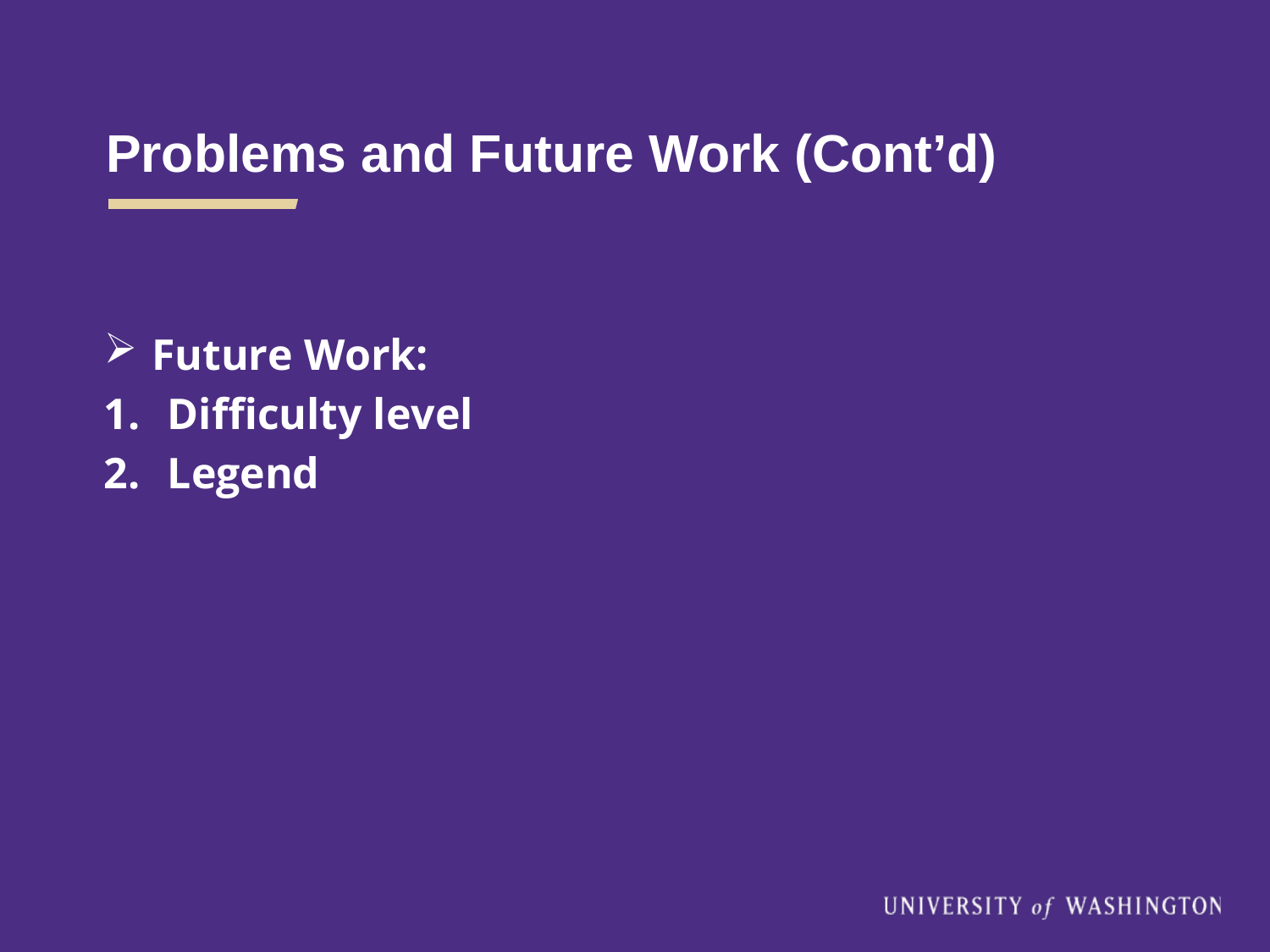

# Problems and Future Work (Cont’d)
Future Work:
Difficulty level
Legend